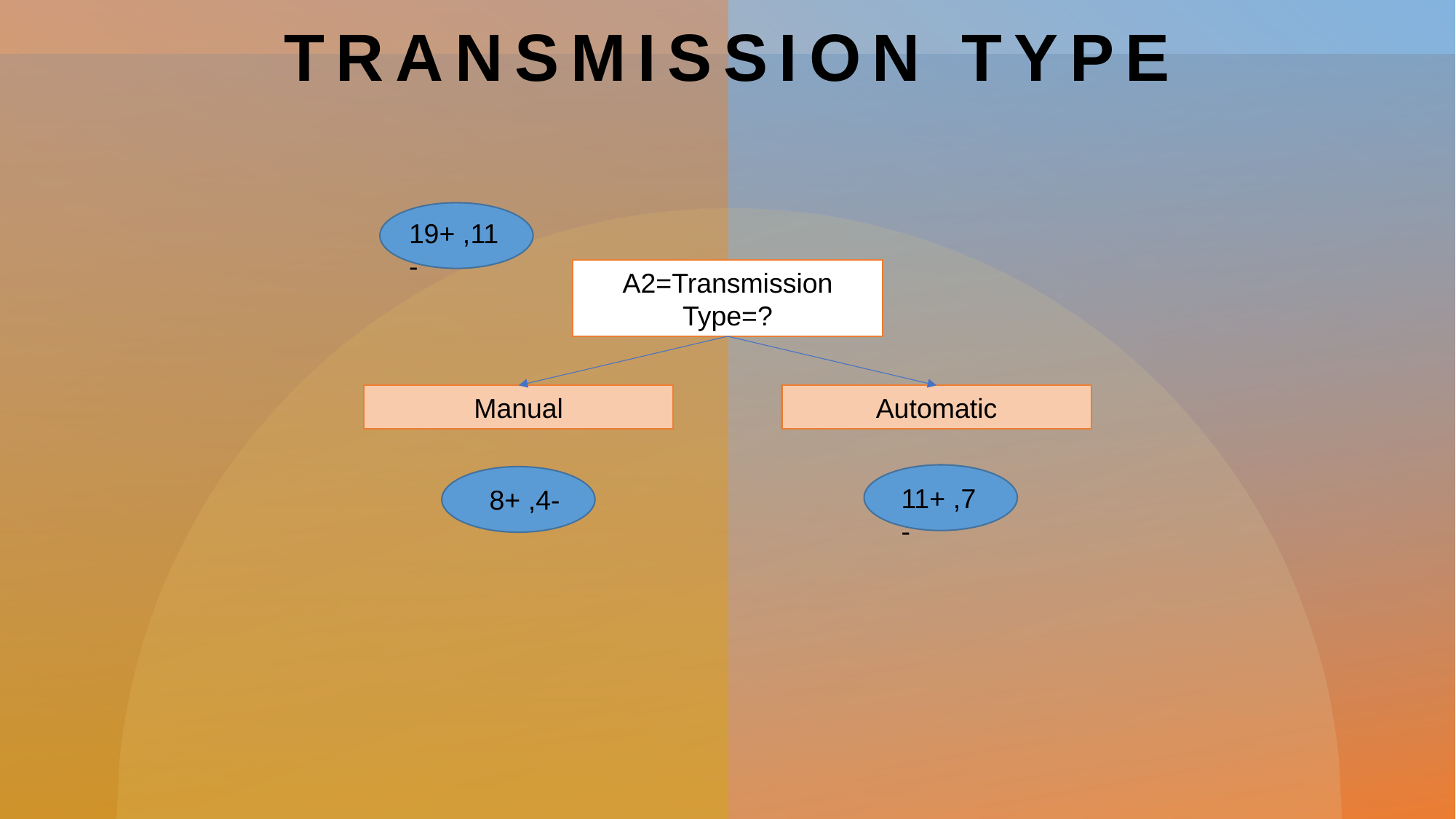

# Transmission Type

19+ ,11-
A2=Transmission Type=?
Manual
Automatic

11+ ,7-
8+ ,4-